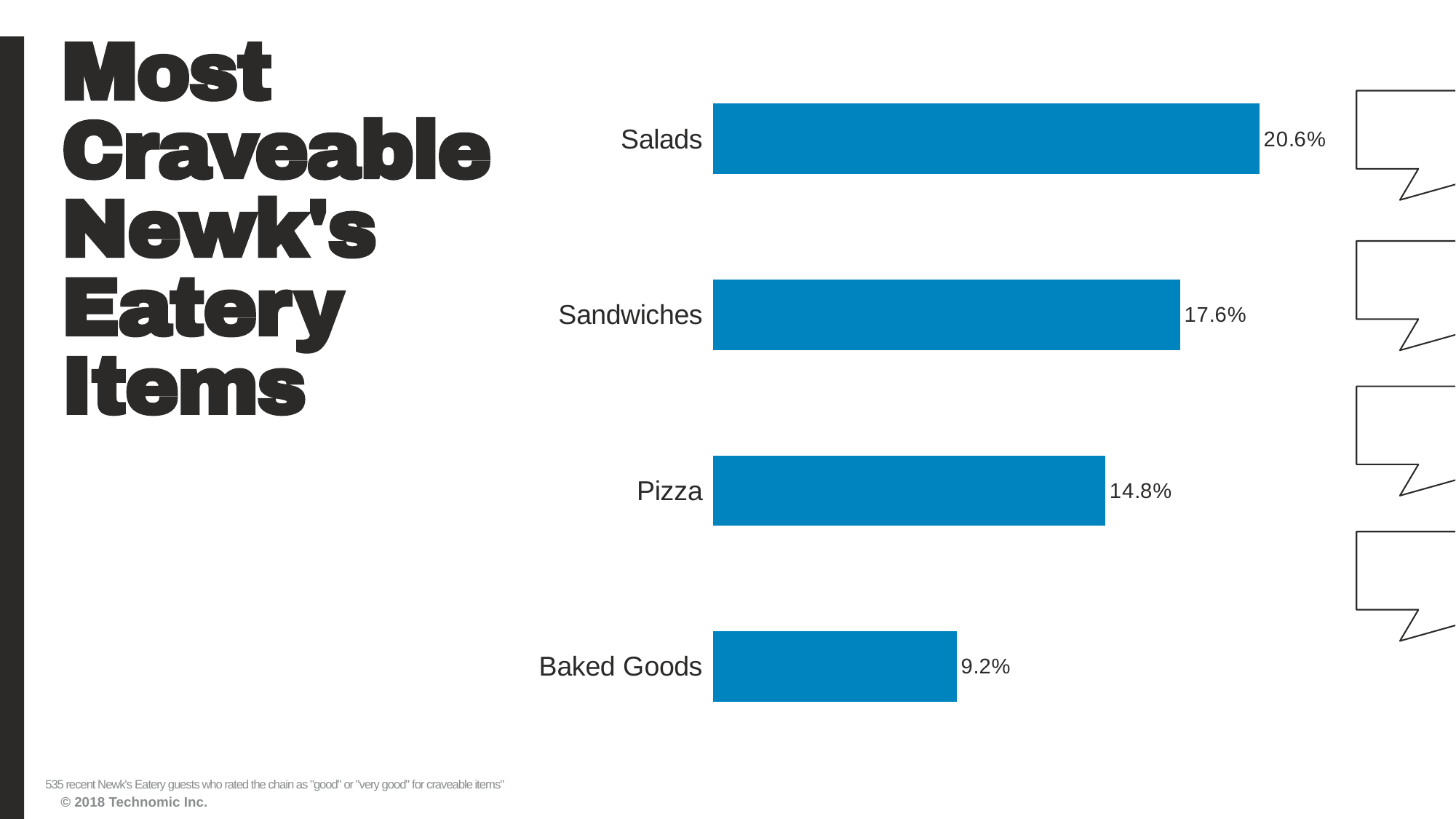

# Most Craveable Newk's Eatery Items

### Chart

| Category | Series1 |
|---|---|
| Baked Goods | 0.091588785 |
| Pizza | 0.147663551 |
| Sandwiches | 0.175700935 |
| Salads | 0.205607476999999 |
535 recent Newk's Eatery guests who rated the chain as "good" or "very good" for craveable items"